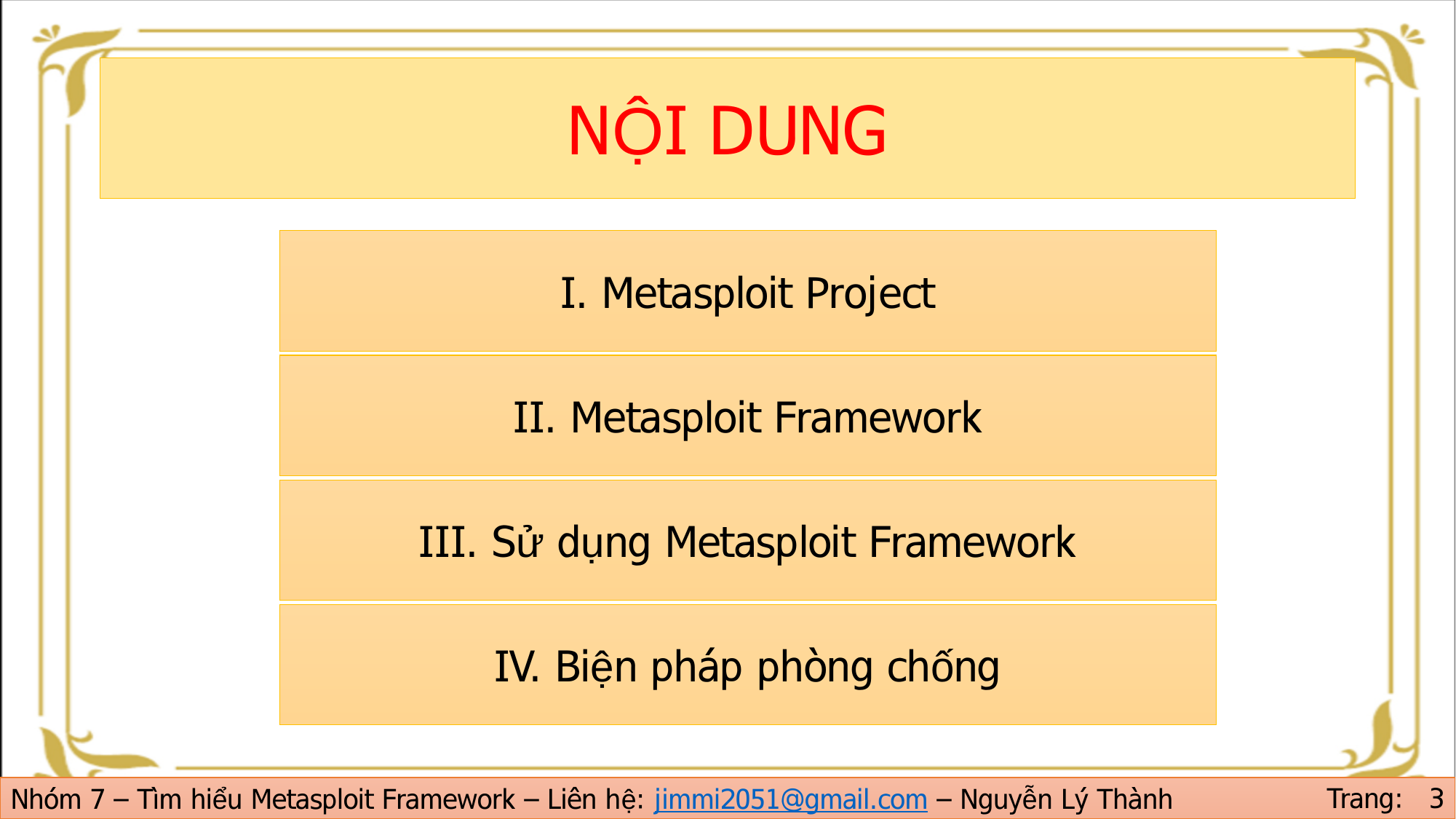

#
NỘI DUNG

I. Metasploit Project
II. Metasploit Framework
III. Sử dụng Metasploit Framework
IV. Biện pháp phòng chống
3